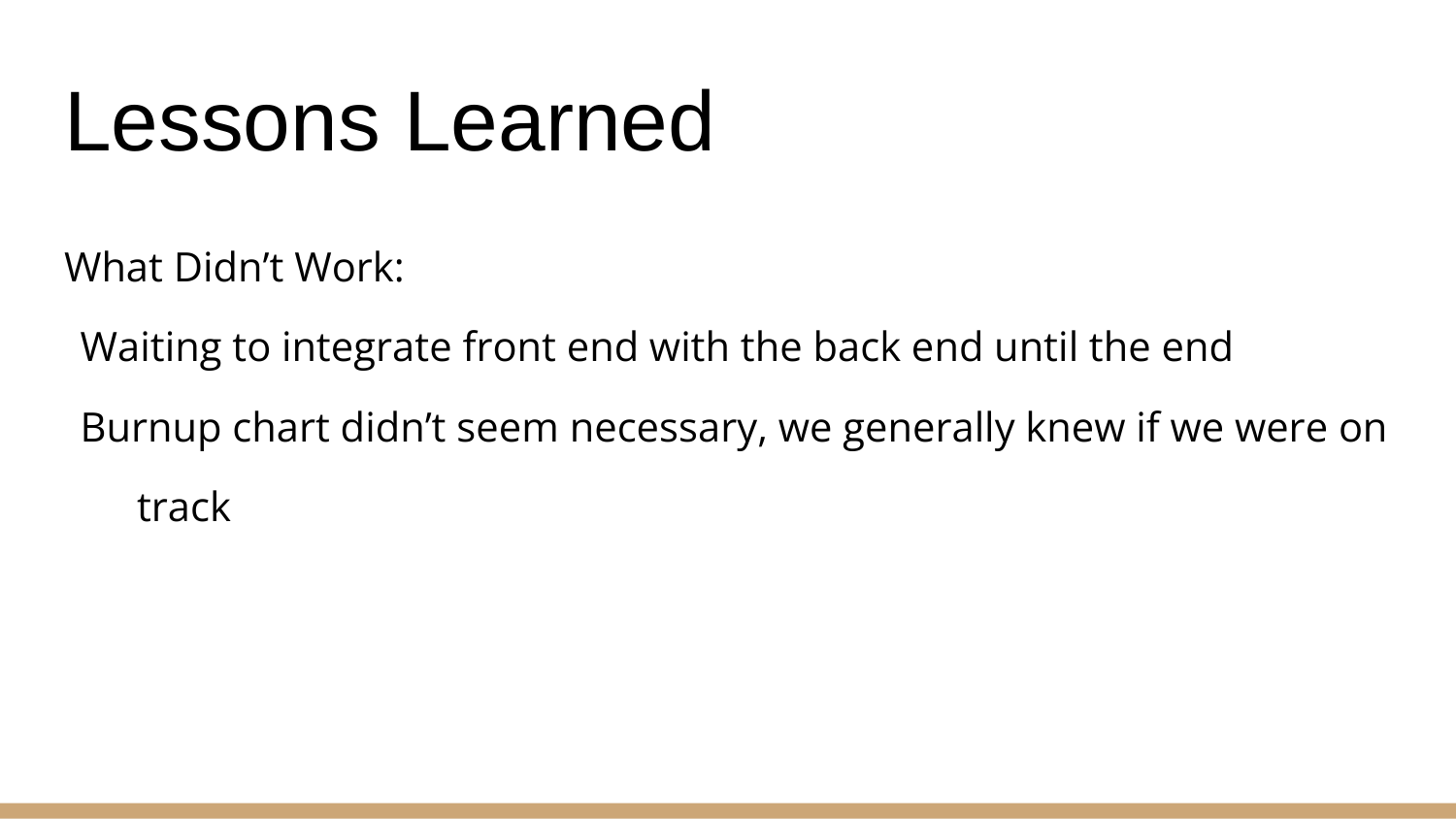

# Lessons Learned
What Didn’t Work:
Waiting to integrate front end with the back end until the end
Burnup chart didn’t seem necessary, we generally knew if we were on track